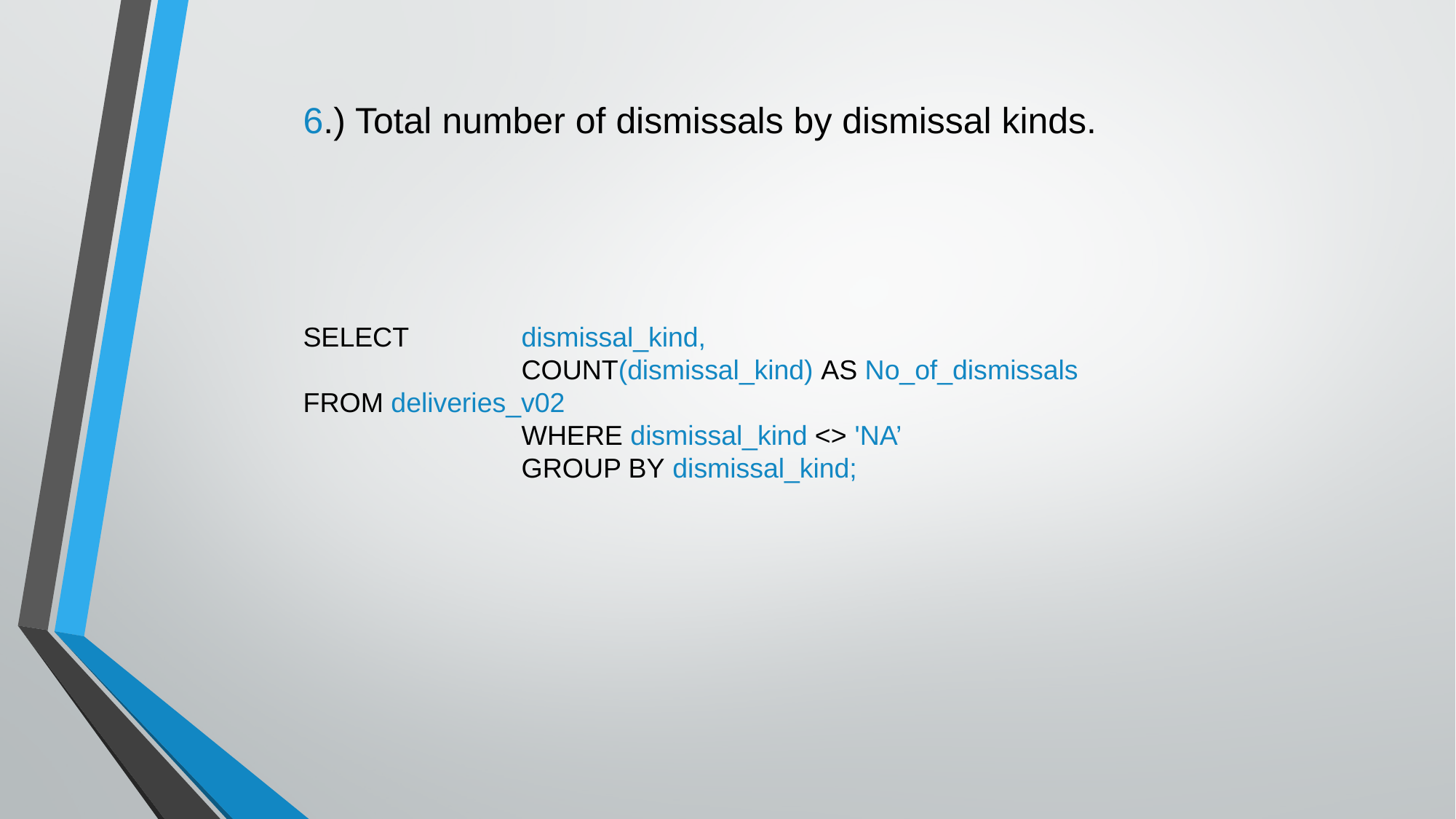

6.) Total number of dismissals by dismissal kinds.

SELECT 	dismissal_kind,
		COUNT(dismissal_kind) AS No_of_dismissals
FROM deliveries_v02
		WHERE dismissal_kind <> 'NA’
		GROUP BY dismissal_kind;